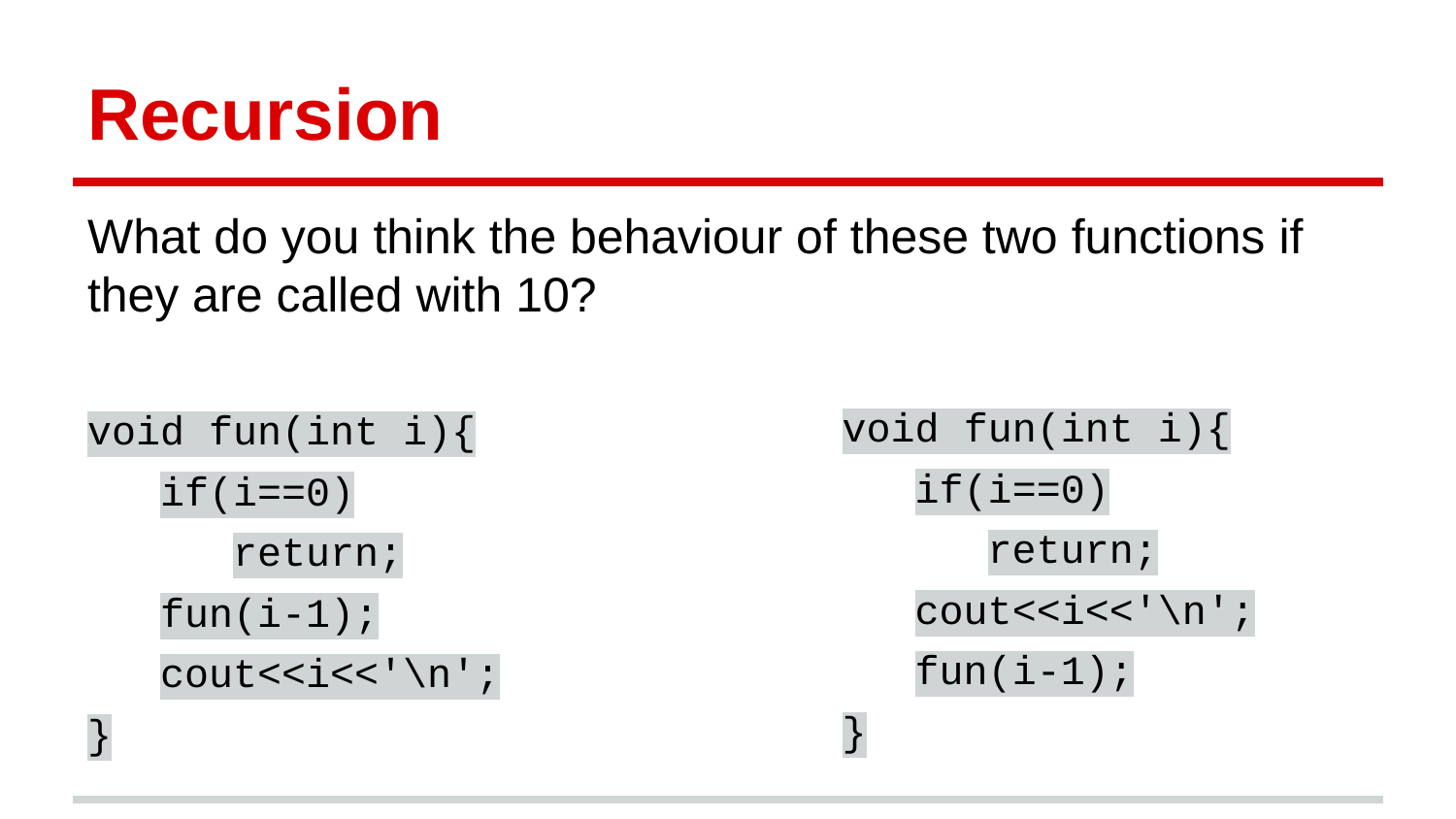

# Recursion
What do you think the behaviour of these two functions if they are called with 10?

void fun(int i){
if(i==0)
return;
fun(i-1);
cout<<i<<'\n';
}

void fun(int i){
if(i==0)
return;
cout<<i<<'\n';
fun(i-1);
}